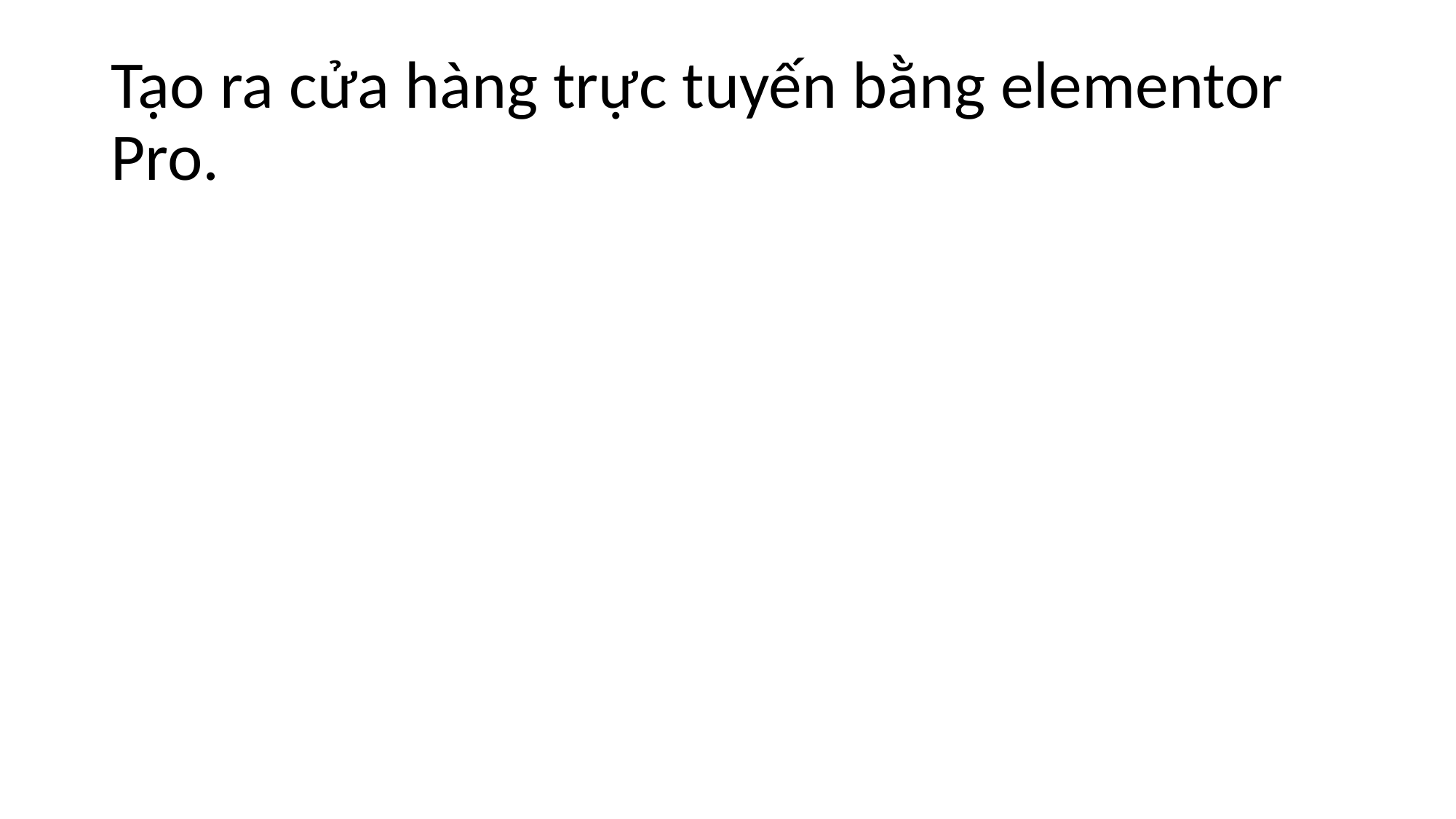

# Tạo ra cửa hàng trực tuyến bằng elementor Pro.